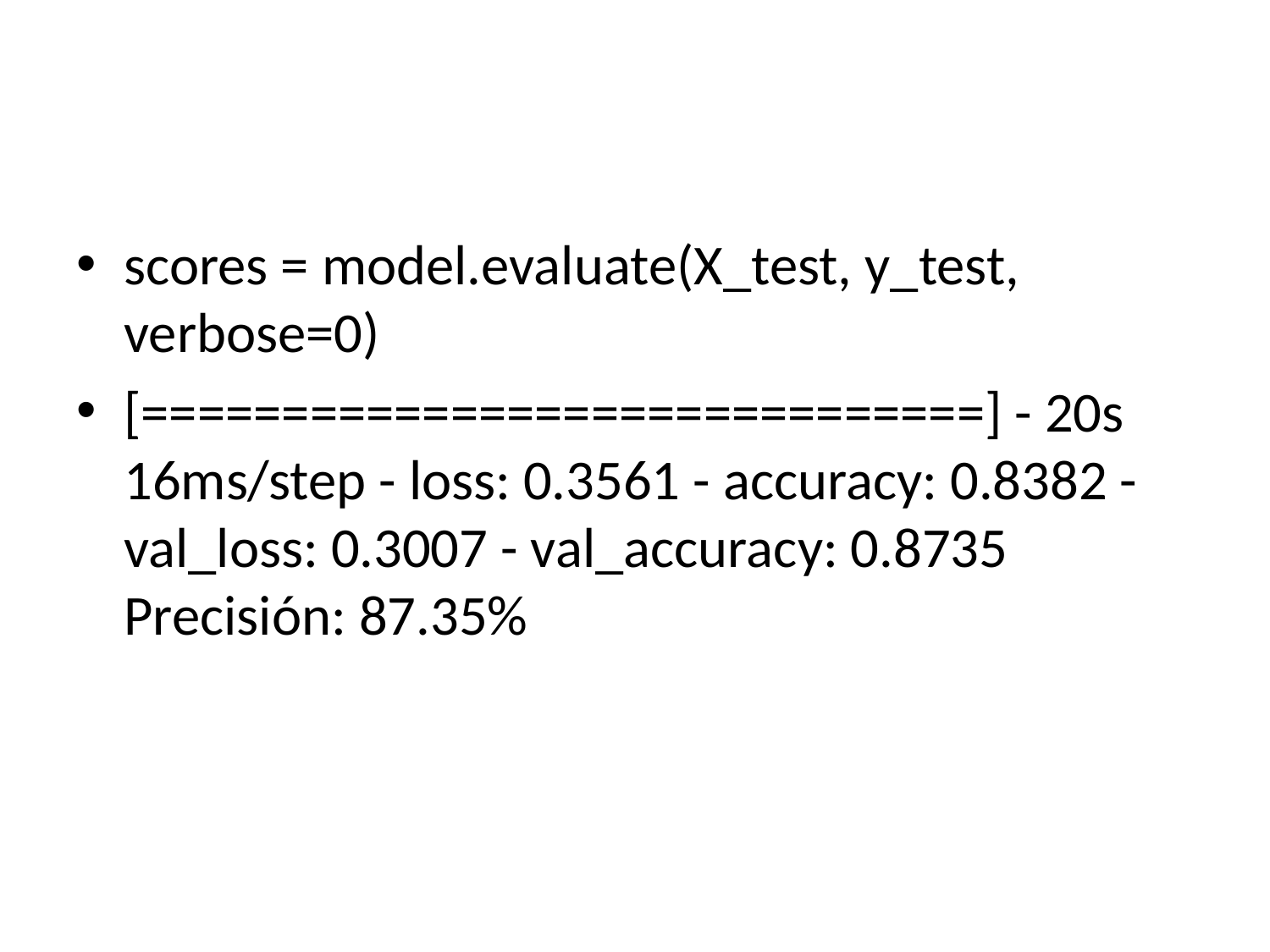

#
scores = model.evaluate(X_test, y_test, verbose=0)
[==============================] - 20s 16ms/step - loss: 0.3561 - accuracy: 0.8382 - val_loss: 0.3007 - val_accuracy: 0.8735 Precisión: 87.35%